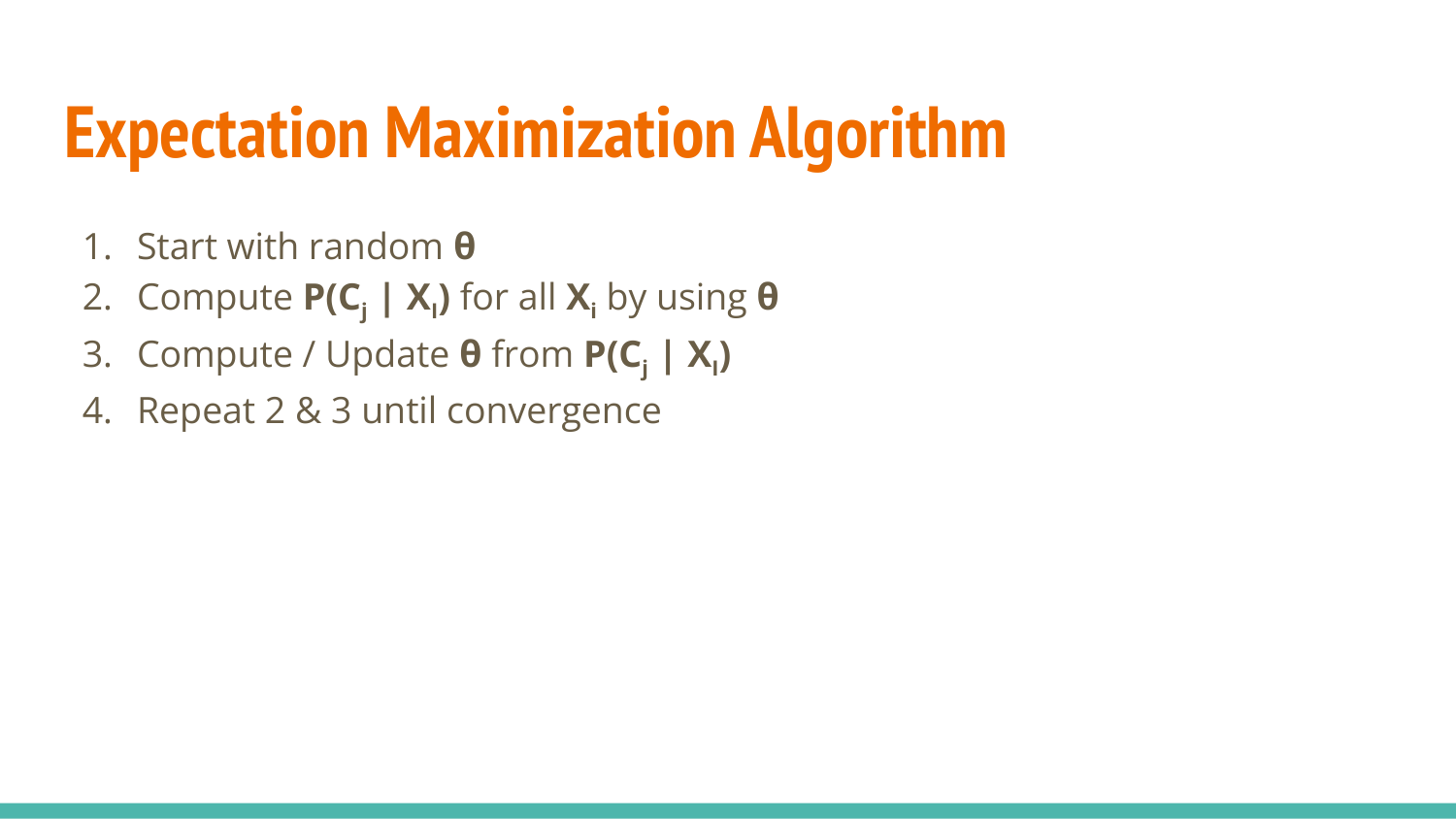

# Expectation Maximization Algorithm
Start with random θ
Compute P(Cj | XI) for all Xi by using θ
Compute / Update θ from P(Cj | XI)
Repeat 2 & 3 until convergence